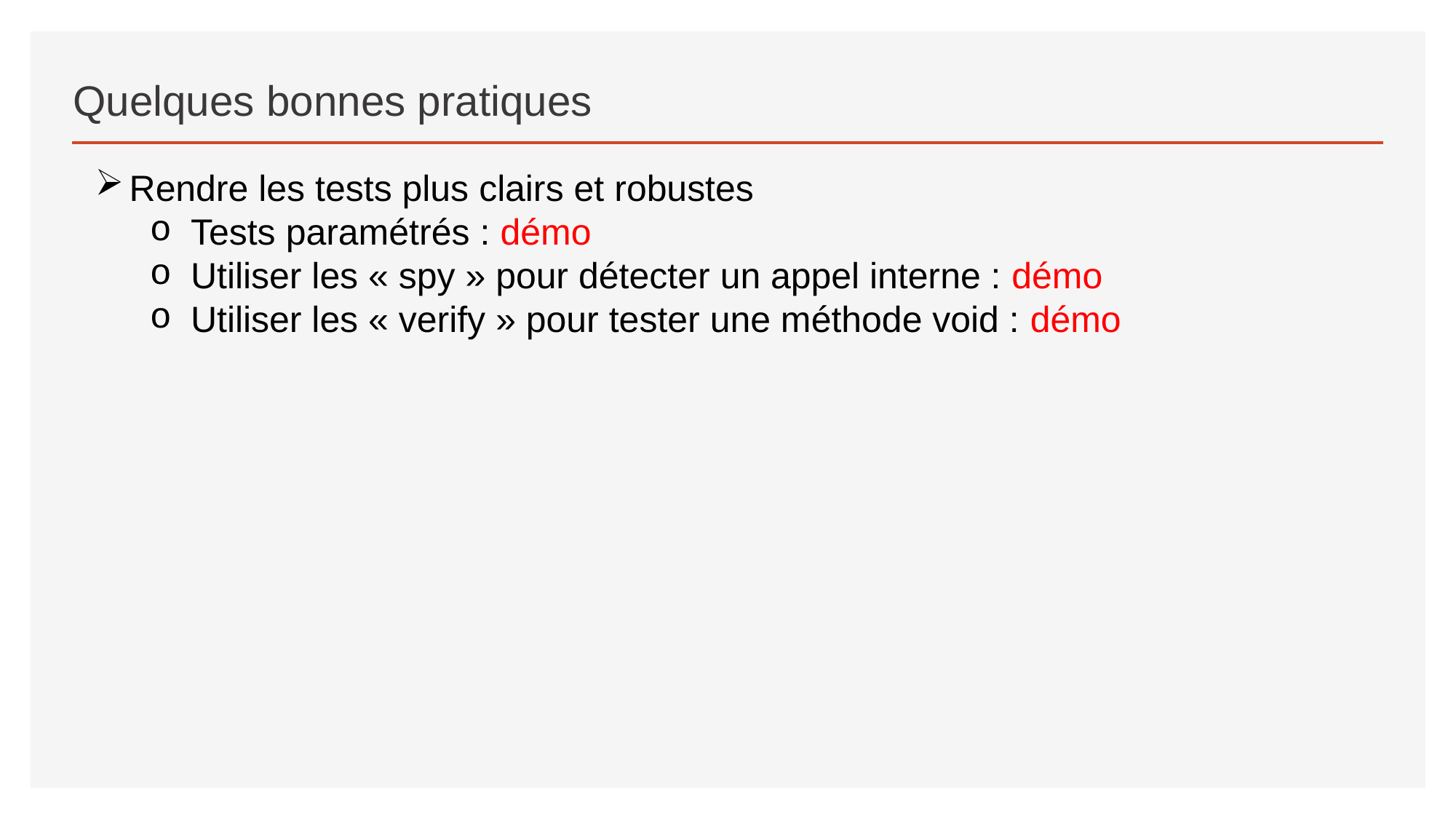

# Quelques bonnes pratiques
Rendre les tests plus clairs et robustes
Tests paramétrés : démo
Utiliser les « spy » pour détecter un appel interne : démo
Utiliser les « verify » pour tester une méthode void : démo